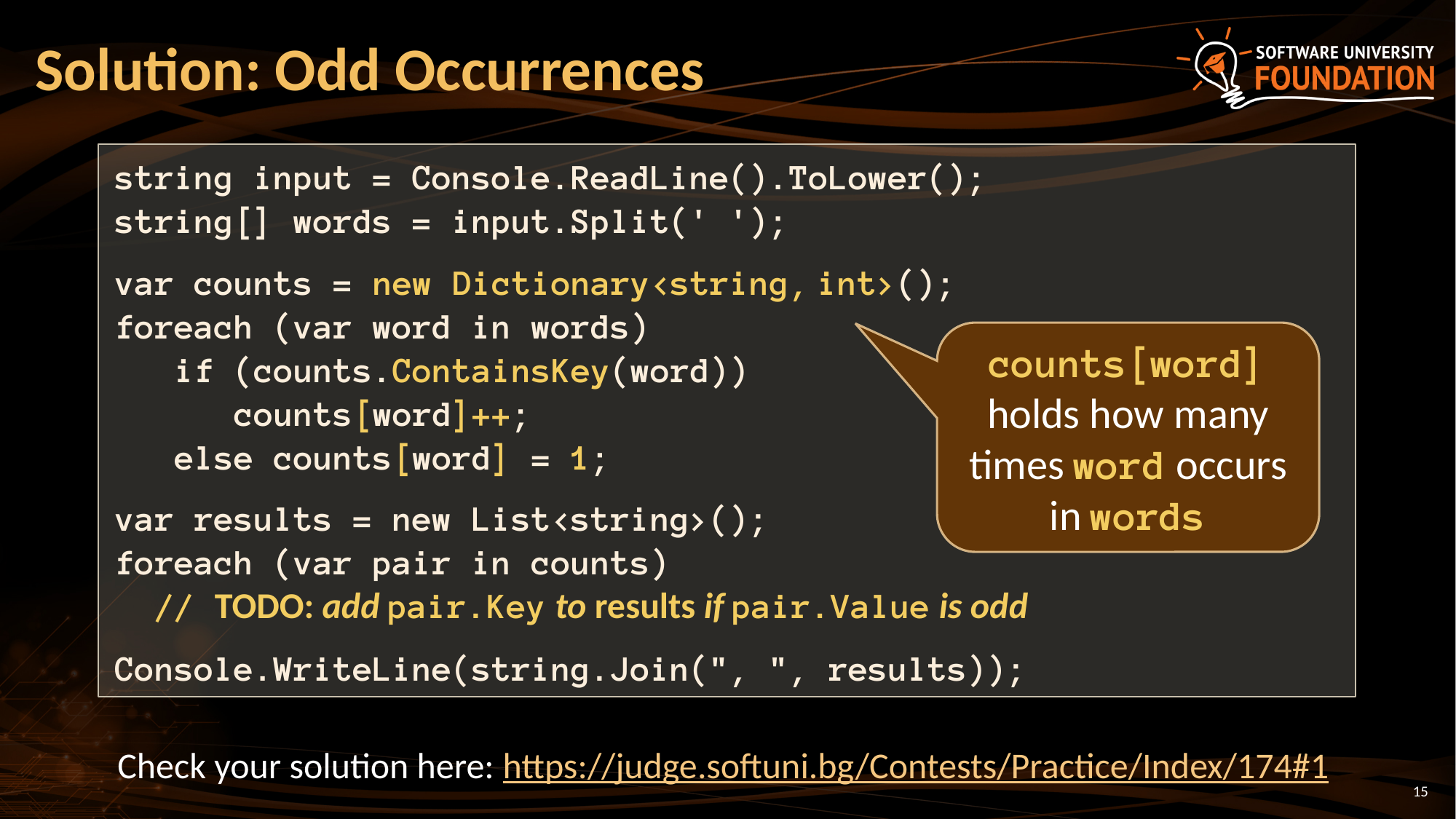

# Solution: Odd Occurrences
string input = Console.ReadLine().ToLower();
string[] words = input.Split(' ');
var counts = new Dictionary<string, int>();
foreach (var word in words)
   if (counts.ContainsKey(word))
      counts[word]++;
   else counts[word] = 1;
var results = new List<string>();
foreach (var pair in counts)
  // TODO: add pair.Key to results if pair.Value is odd
Console.WriteLine(string.Join(", ", results));
counts[word] holds how many times word occurs in words
Check your solution here: https://judge.softuni.bg/Contests/Practice/Index/174#1
15